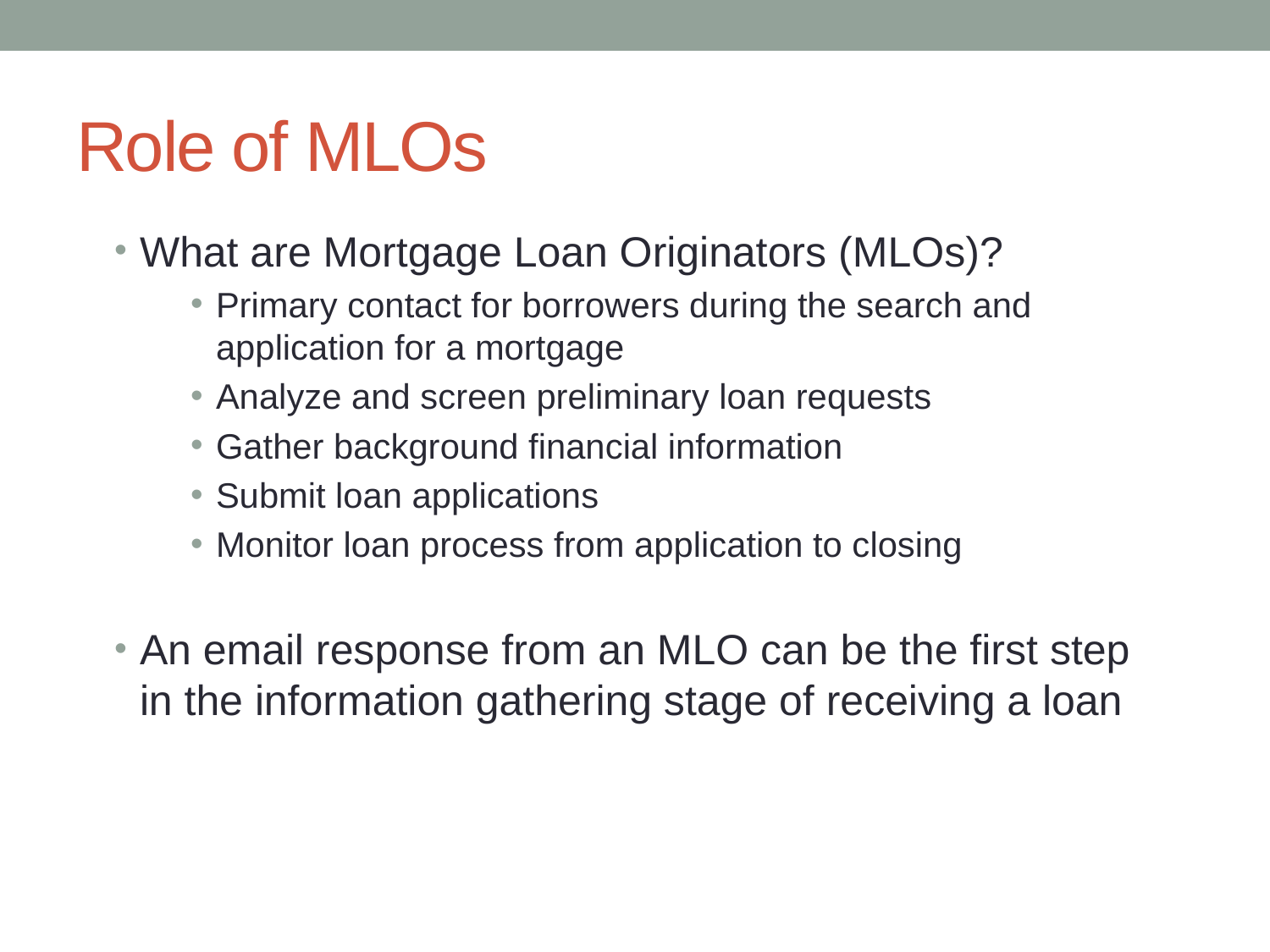

# Role of MLOs
What are Mortgage Loan Originators (MLOs)?
Primary contact for borrowers during the search and application for a mortgage
Analyze and screen preliminary loan requests
Gather background financial information
Submit loan applications
Monitor loan process from application to closing

An email response from an MLO can be the first step in the information gathering stage of receiving a loan